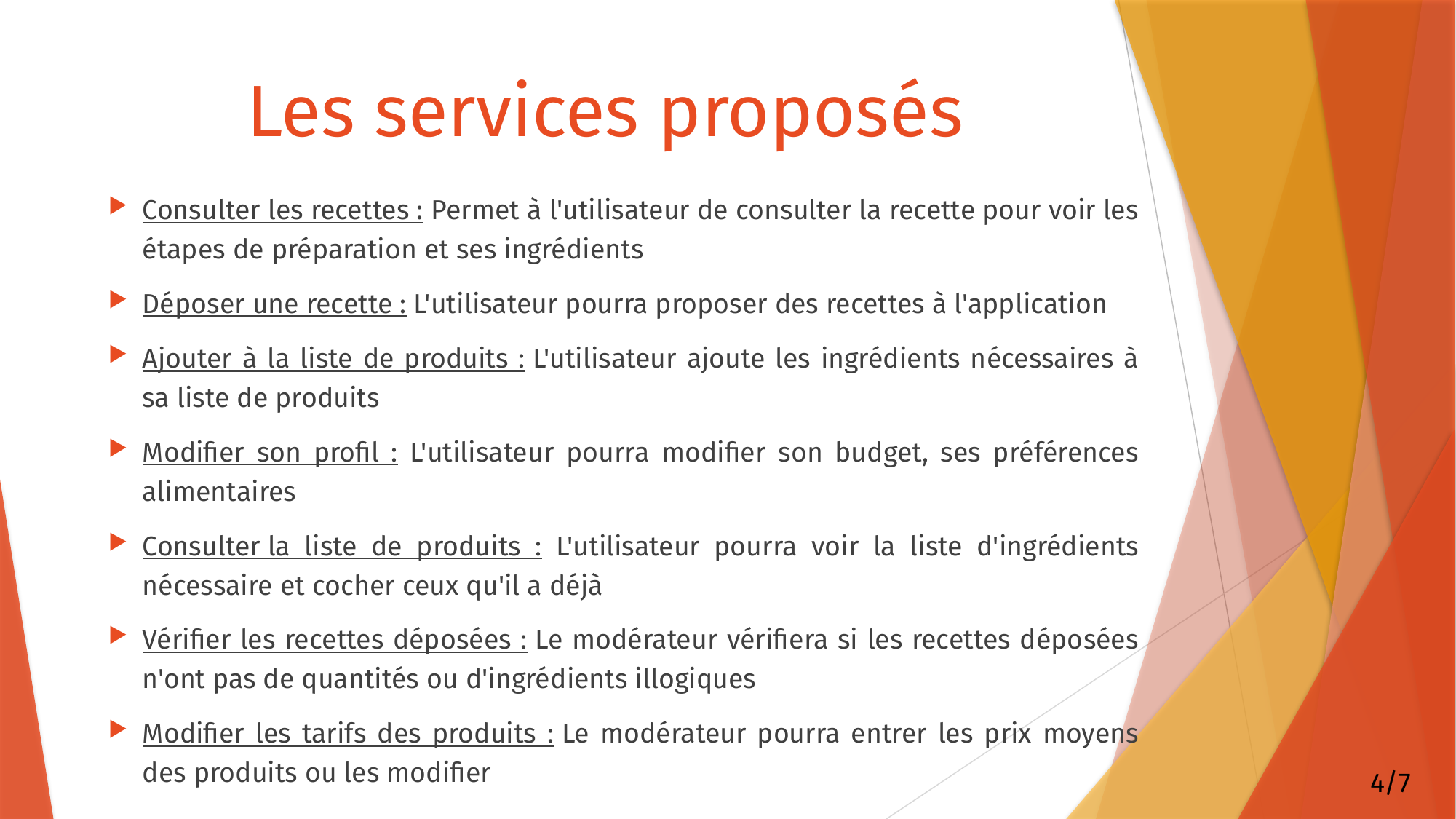

Les services proposés
Consulter les recettes : Permet à l'utilisateur de consulter la recette pour voir les étapes de préparation et ses ingrédients
Déposer une recette : L'utilisateur pourra proposer des recettes à l'application
Ajouter à la liste de produits : L'utilisateur ajoute les ingrédients nécessaires à sa liste de produits
Modifier son profil : L'utilisateur pourra modifier son budget, ses préférences alimentaires
Consulter la liste de produits : L'utilisateur pourra voir la liste d'ingrédients nécessaire et cocher ceux qu'il a déjà
Vérifier les recettes déposées : Le modérateur vérifiera si les recettes déposées n'ont pas de quantités ou d'ingrédients illogiques
Modifier les tarifs des produits : Le modérateur pourra entrer les prix moyens des produits ou les modifier

4/7